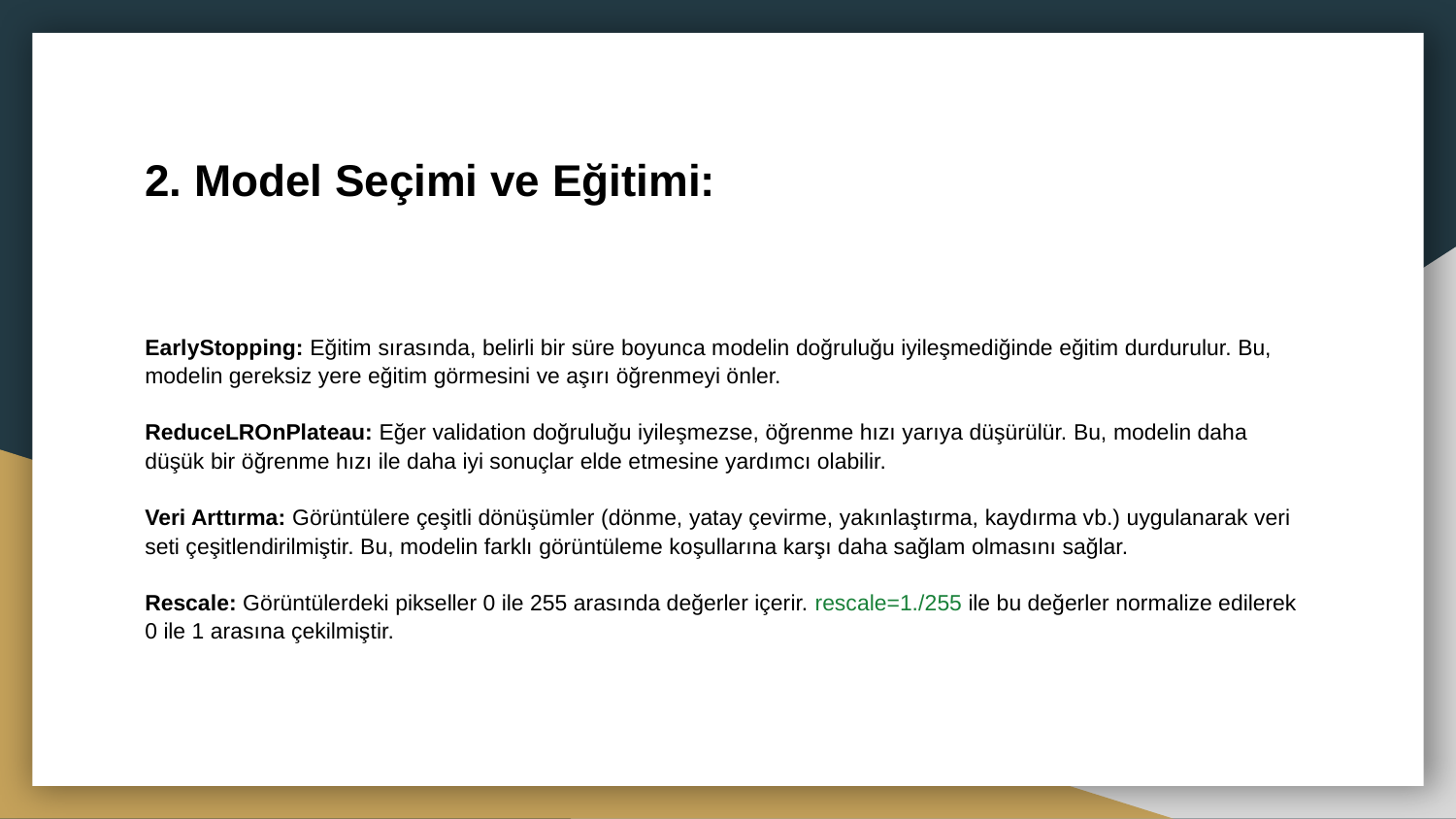

# 2. Model Seçimi ve Eğitimi:

EarlyStopping: Eğitim sırasında, belirli bir süre boyunca modelin doğruluğu iyileşmediğinde eğitim durdurulur. Bu, modelin gereksiz yere eğitim görmesini ve aşırı öğrenmeyi önler.

ReduceLROnPlateau: Eğer validation doğruluğu iyileşmezse, öğrenme hızı yarıya düşürülür. Bu, modelin daha düşük bir öğrenme hızı ile daha iyi sonuçlar elde etmesine yardımcı olabilir.

Veri Arttırma: Görüntülere çeşitli dönüşümler (dönme, yatay çevirme, yakınlaştırma, kaydırma vb.) uygulanarak veri seti çeşitlendirilmiştir. Bu, modelin farklı görüntüleme koşullarına karşı daha sağlam olmasını sağlar.

Rescale: Görüntülerdeki pikseller 0 ile 255 arasında değerler içerir. rescale=1./255 ile bu değerler normalize edilerek 0 ile 1 arasına çekilmiştir.